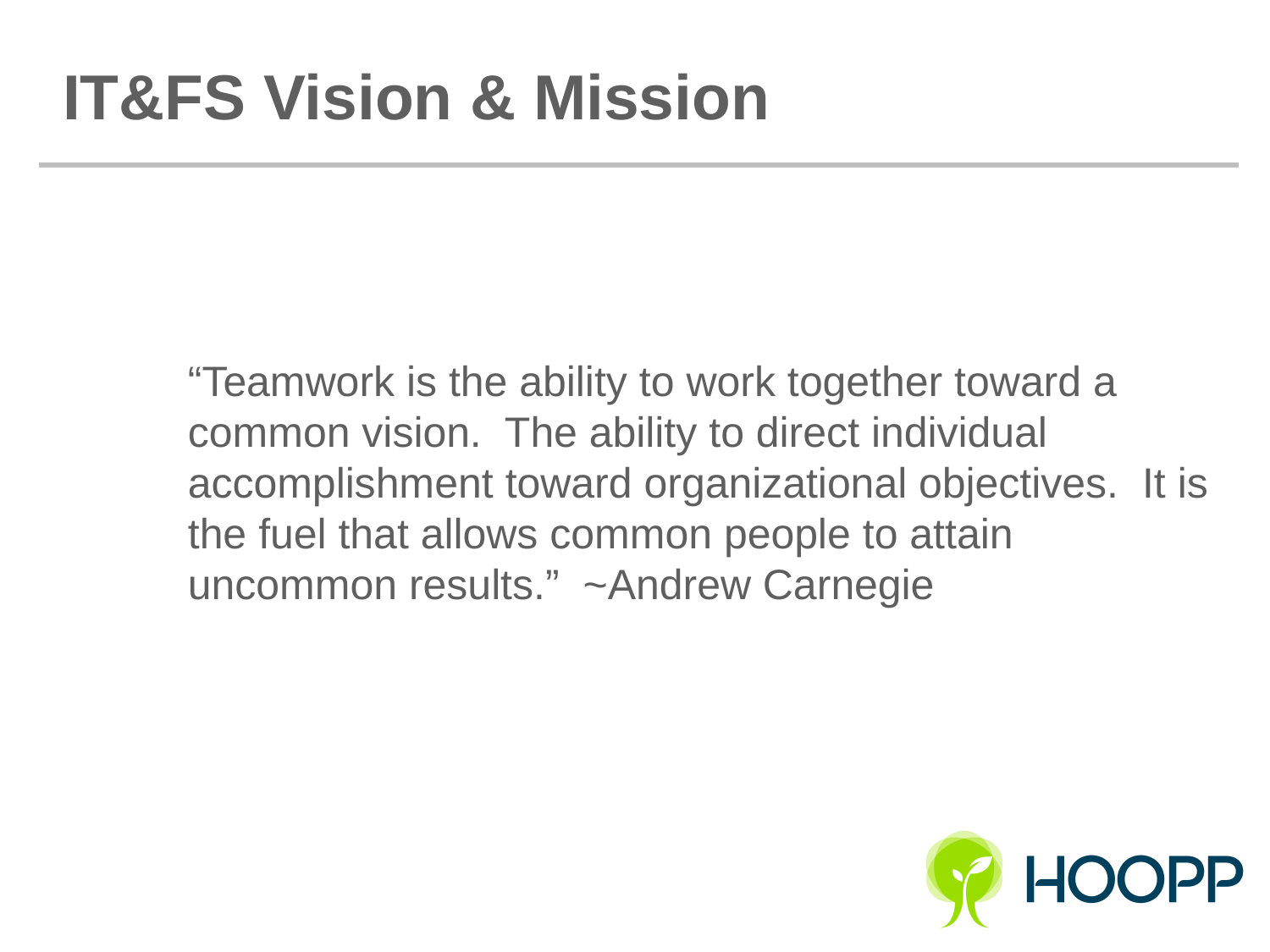

# IT&FS Vision & Mission

“Teamwork is the ability to work together toward a common vision.  The ability to direct individual accomplishment toward organizational objectives.  It is the fuel that allows common people to attain uncommon results.”  ~Andrew Carnegie